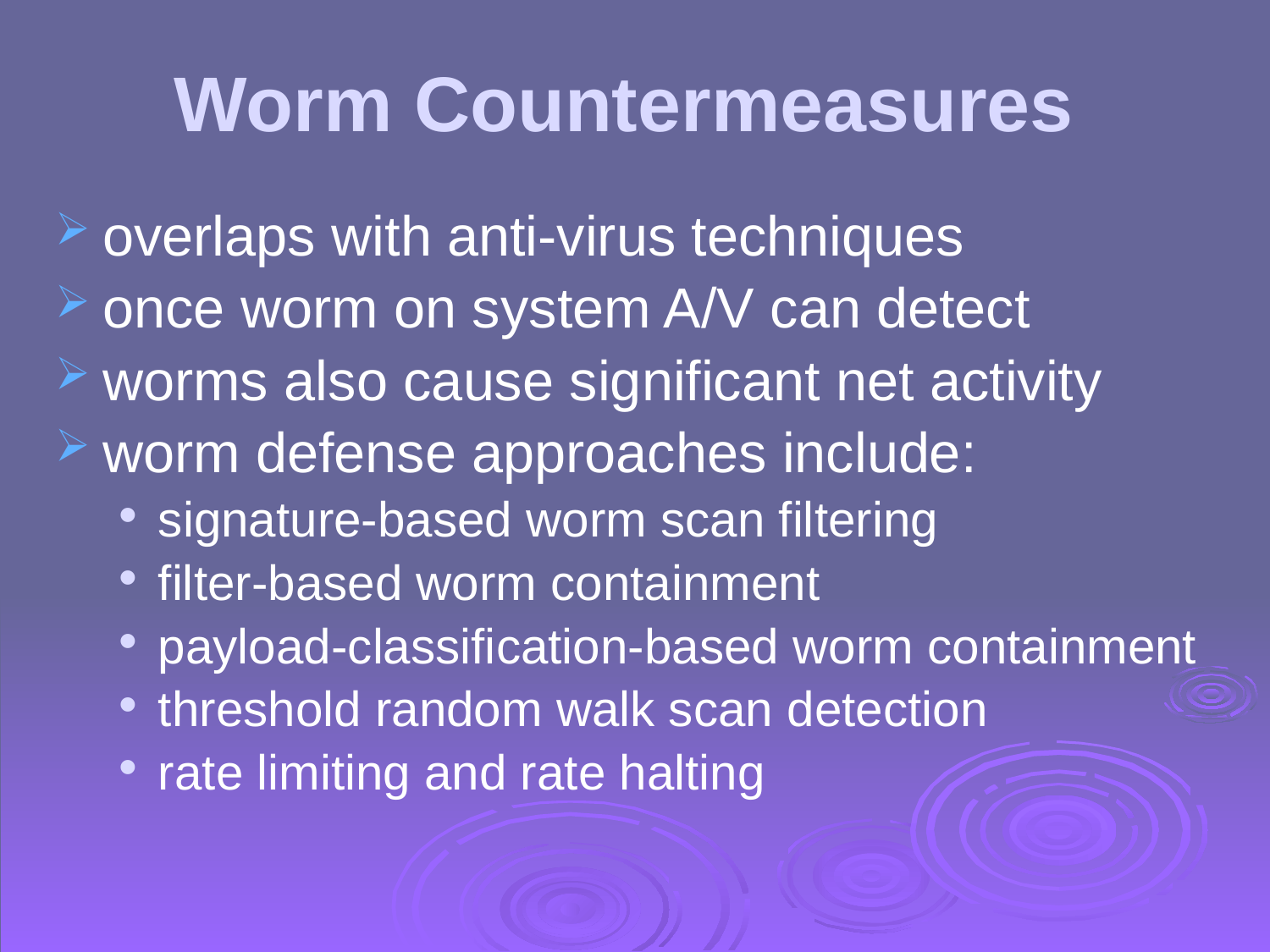

# Worm Countermeasures
overlaps with anti-virus techniques
once worm on system A/V can detect
worms also cause significant net activity
worm defense approaches include:
signature-based worm scan filtering
filter-based worm containment
payload-classification-based worm containment
threshold random walk scan detection
rate limiting and rate halting